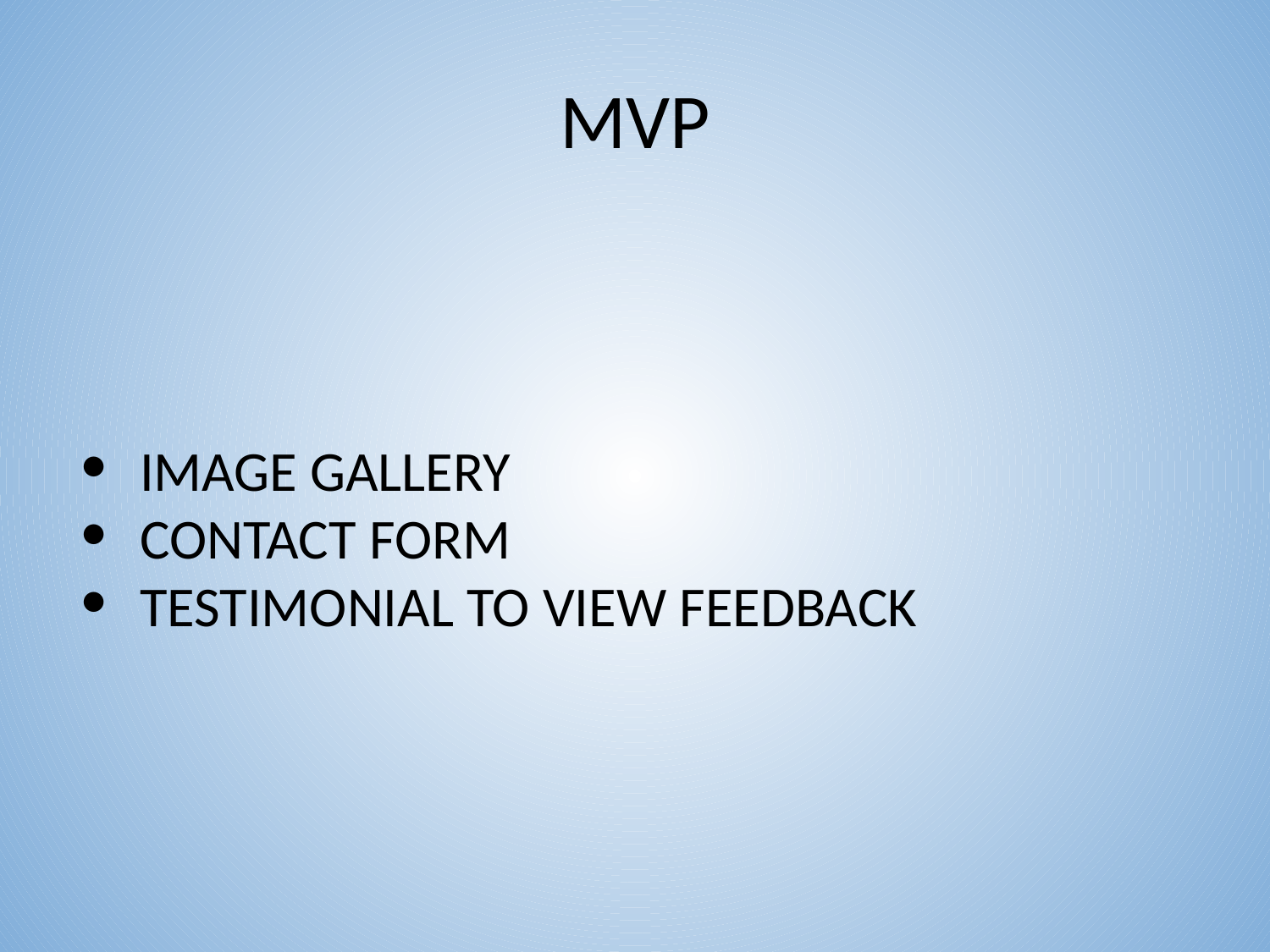

# MVP
IMAGE GALLERY
CONTACT FORM
TESTIMONIAL TO VIEW FEEDBACK